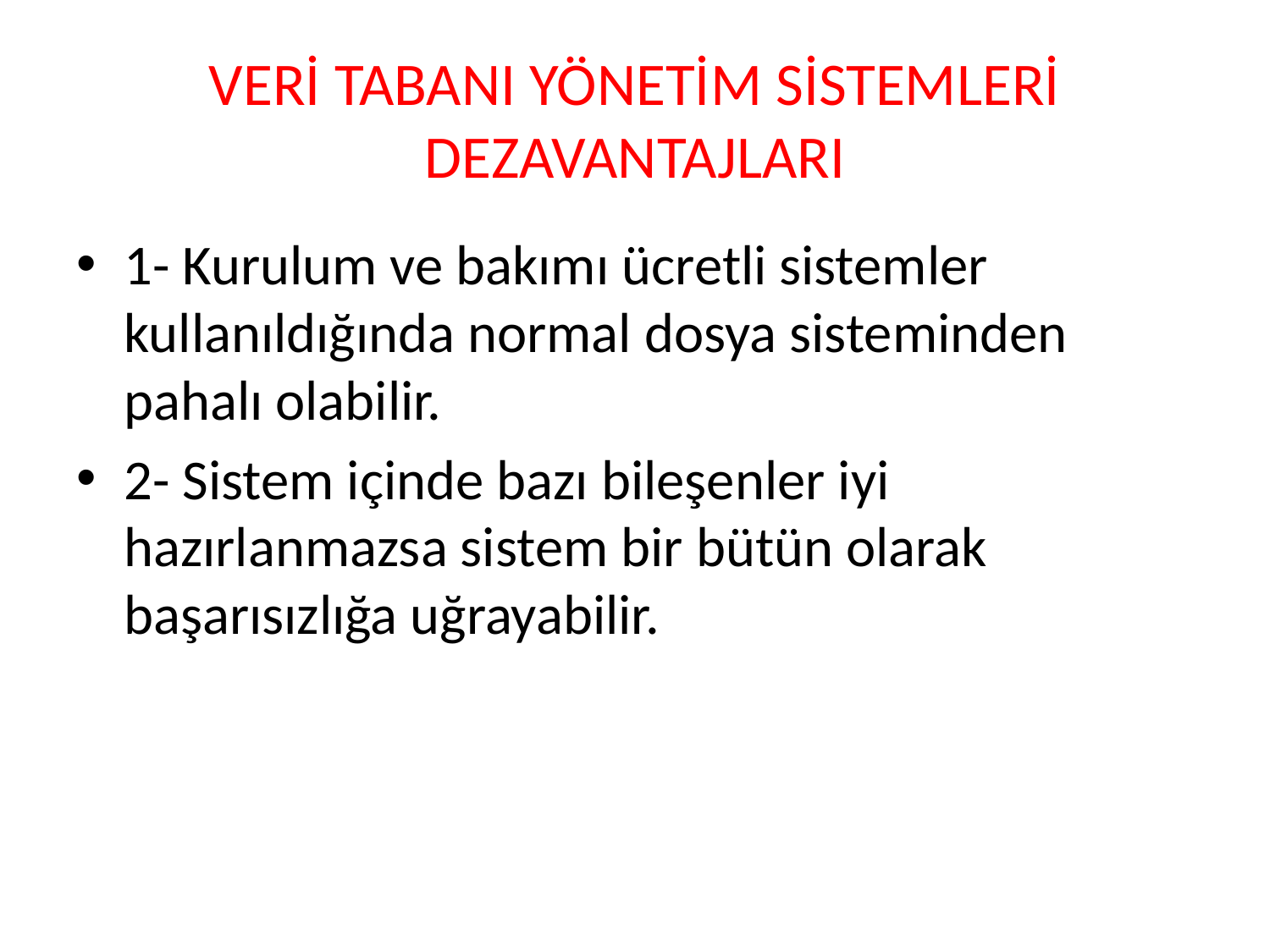

# VERİ TABANI YÖNETİM SİSTEMLERİ DEZAVANTAJLARI
1- Kurulum ve bakımı ücretli sistemler kullanıldığında normal dosya sisteminden pahalı olabilir.
2- Sistem içinde bazı bileşenler iyi hazırlanmazsa sistem bir bütün olarak başarısızlığa uğrayabilir.